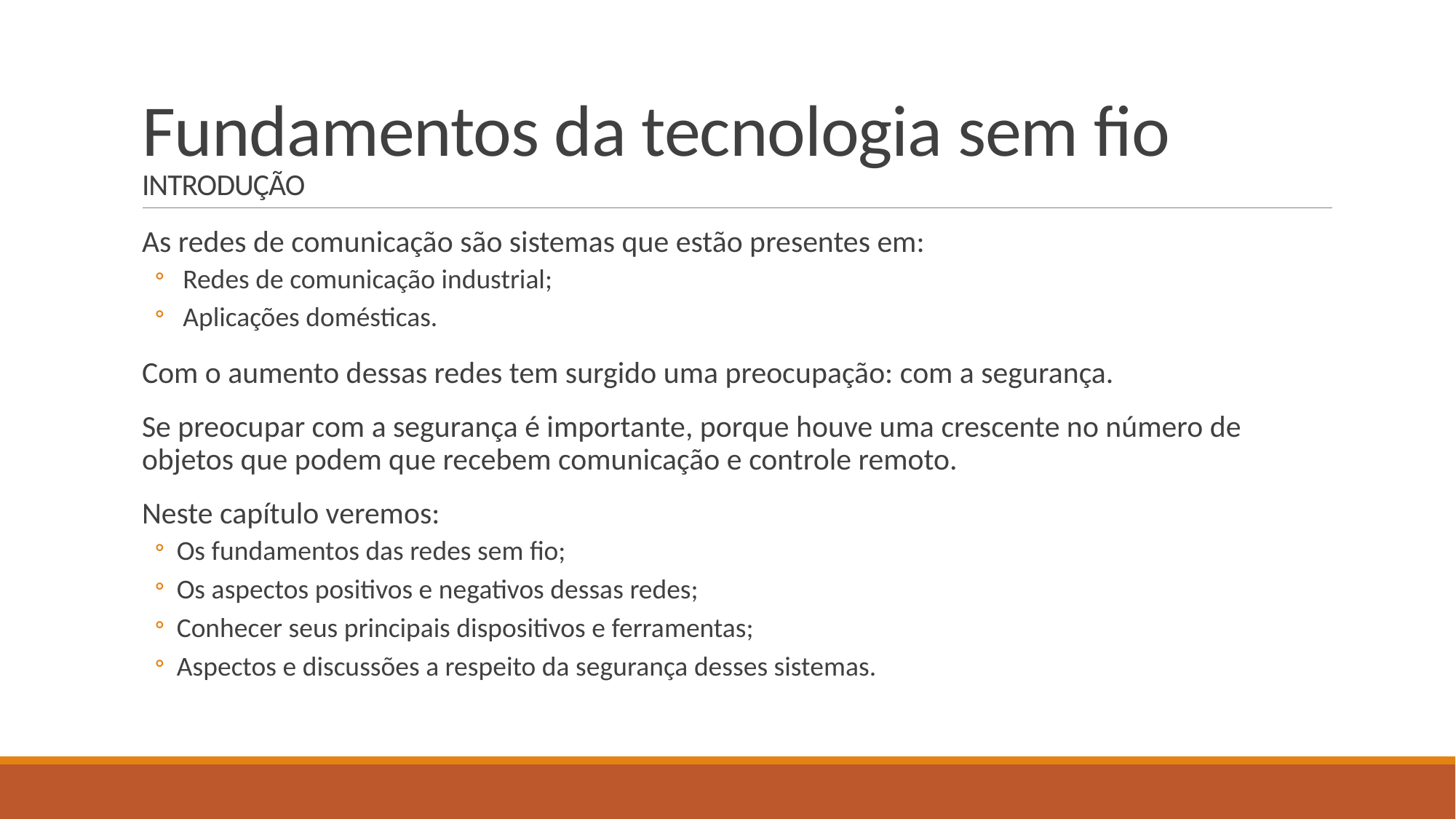

# Fundamentos da tecnologia sem fio INTRODUÇÃO
As redes de comunicação são sistemas que estão presentes em:
 Redes de comunicação industrial;
 Aplicações domésticas.
Com o aumento dessas redes tem surgido uma preocupação: com a segurança.
Se preocupar com a segurança é importante, porque houve uma crescente no número de objetos que podem que recebem comunicação e controle remoto.
Neste capítulo veremos:
Os fundamentos das redes sem fio;
Os aspectos positivos e negativos dessas redes;
Conhecer seus principais dispositivos e ferramentas;
Aspectos e discussões a respeito da segurança desses sistemas.